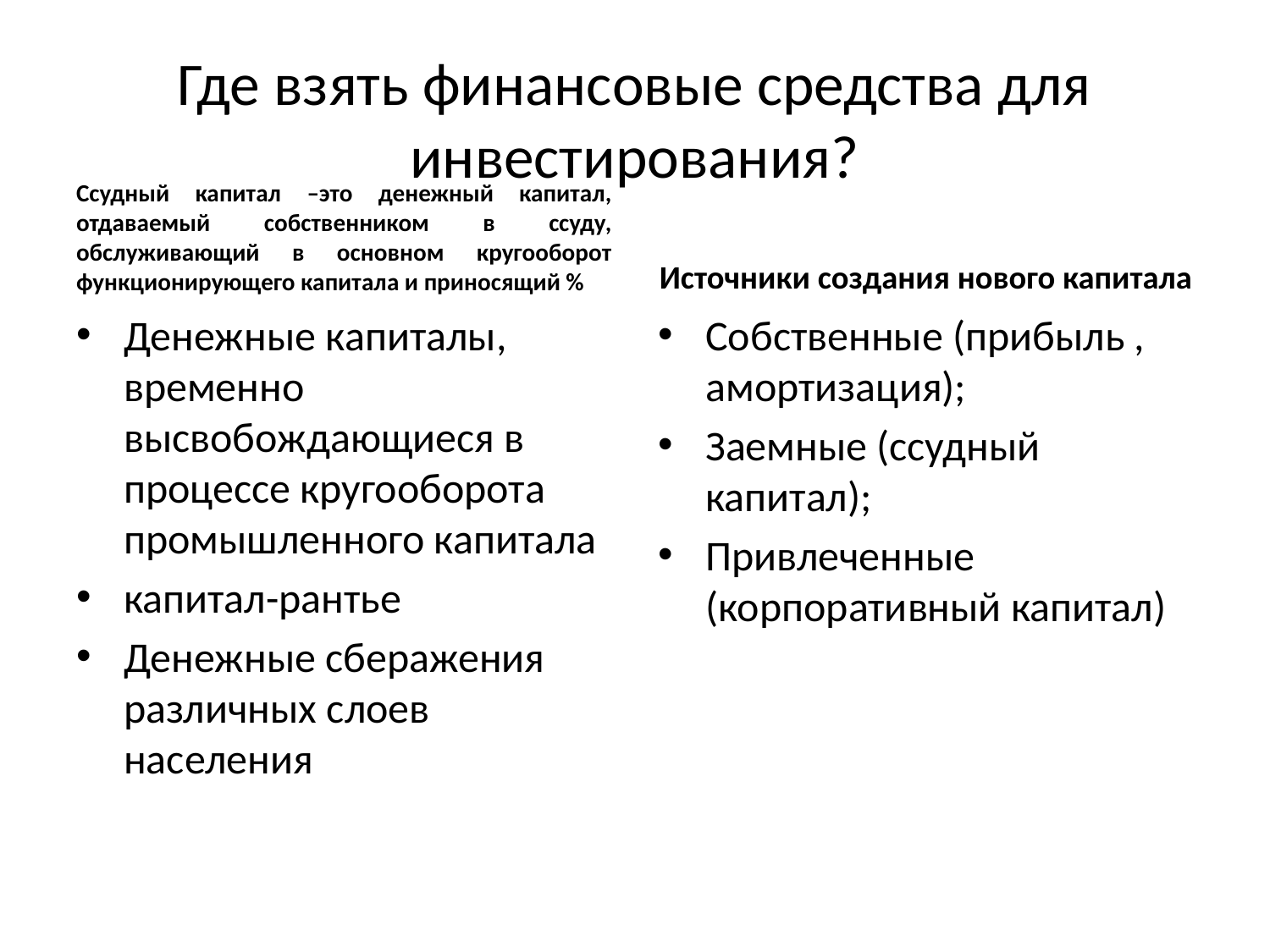

# Где взять финансовые средства для инвестирования?
Ссудный капитал –это денежный капитал, отдаваемый собственником в ссуду, обслуживающий в основном кругооборот функционирующего капитала и приносящий %
Источники создания нового капитала
Денежные капиталы, временно высвобождающиеся в процессе кругооборота промышленного капитала
капитал-рантье
Денежные сберажения различных слоев населения

Собственные (прибыль , амортизация);
Заемные (ссудный капитал);
Привлеченные (корпоративный капитал)